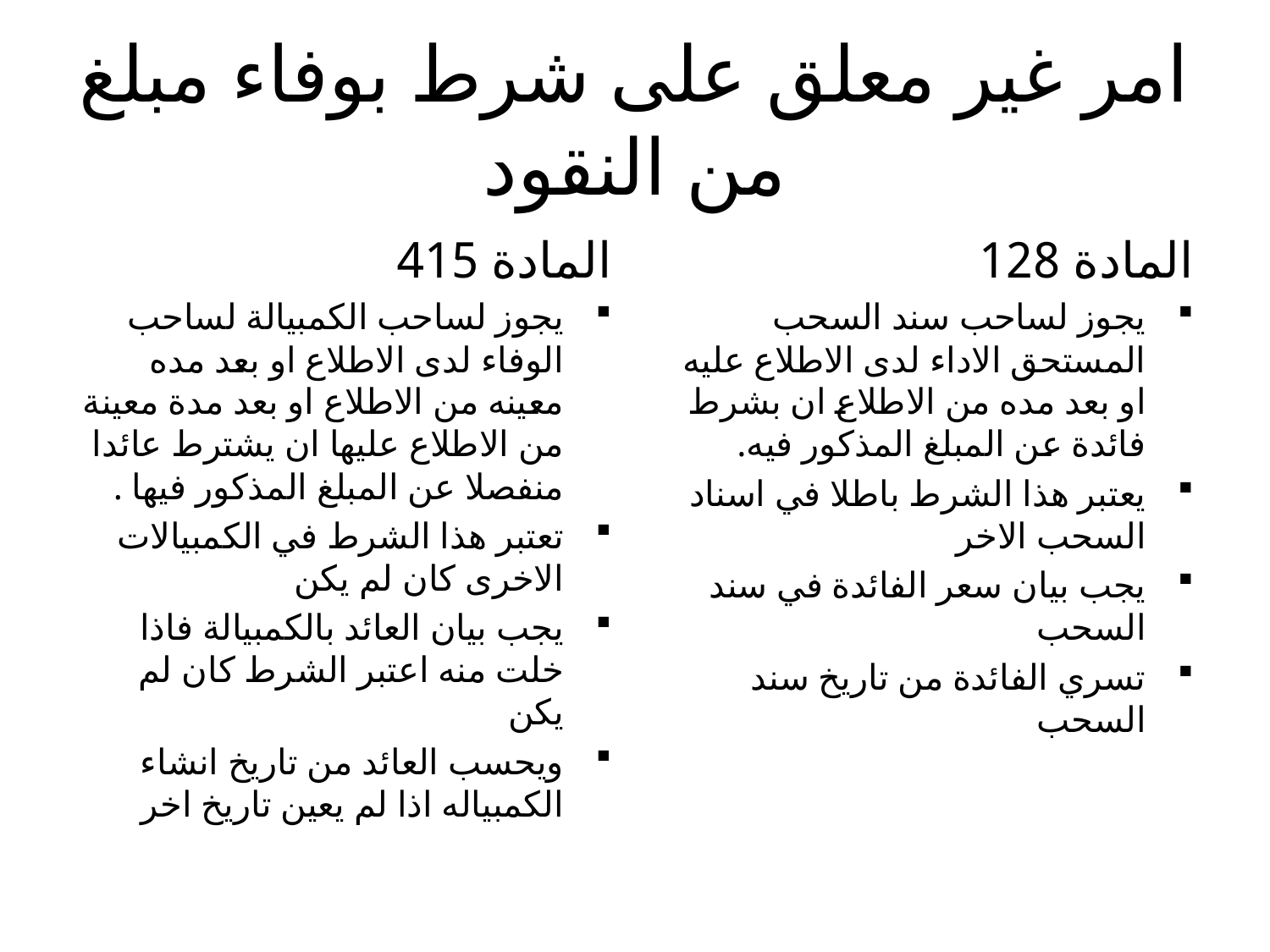

# امر غير معلق على شرط بوفاء مبلغ من النقود
المادة 415
يجوز لساحب الكمبيالة لساحب الوفاء لدى الاطلاع او بعد مده معينه من الاطلاع او بعد مدة معينة من الاطلاع عليها ان يشترط عائدا منفصلا عن المبلغ المذكور فيها .
تعتبر هذا الشرط في الكمبيالات الاخرى كان لم يكن
يجب بيان العائد بالكمبيالة فاذا خلت منه اعتبر الشرط كان لم يكن
ويحسب العائد من تاريخ انشاء الكمبياله اذا لم يعين تاريخ اخر

المادة 128
يجوز لساحب سند السحب  المستحق الاداء لدى الاطلاع عليه او بعد مده من الاطلاع ان بشرط فائدة عن المبلغ المذكور فيه.
يعتبر هذا الشرط باطلا في اسناد السحب الاخر
يجب بيان سعر الفائدة في سند السحب
تسري الفائدة من تاريخ سند السحب